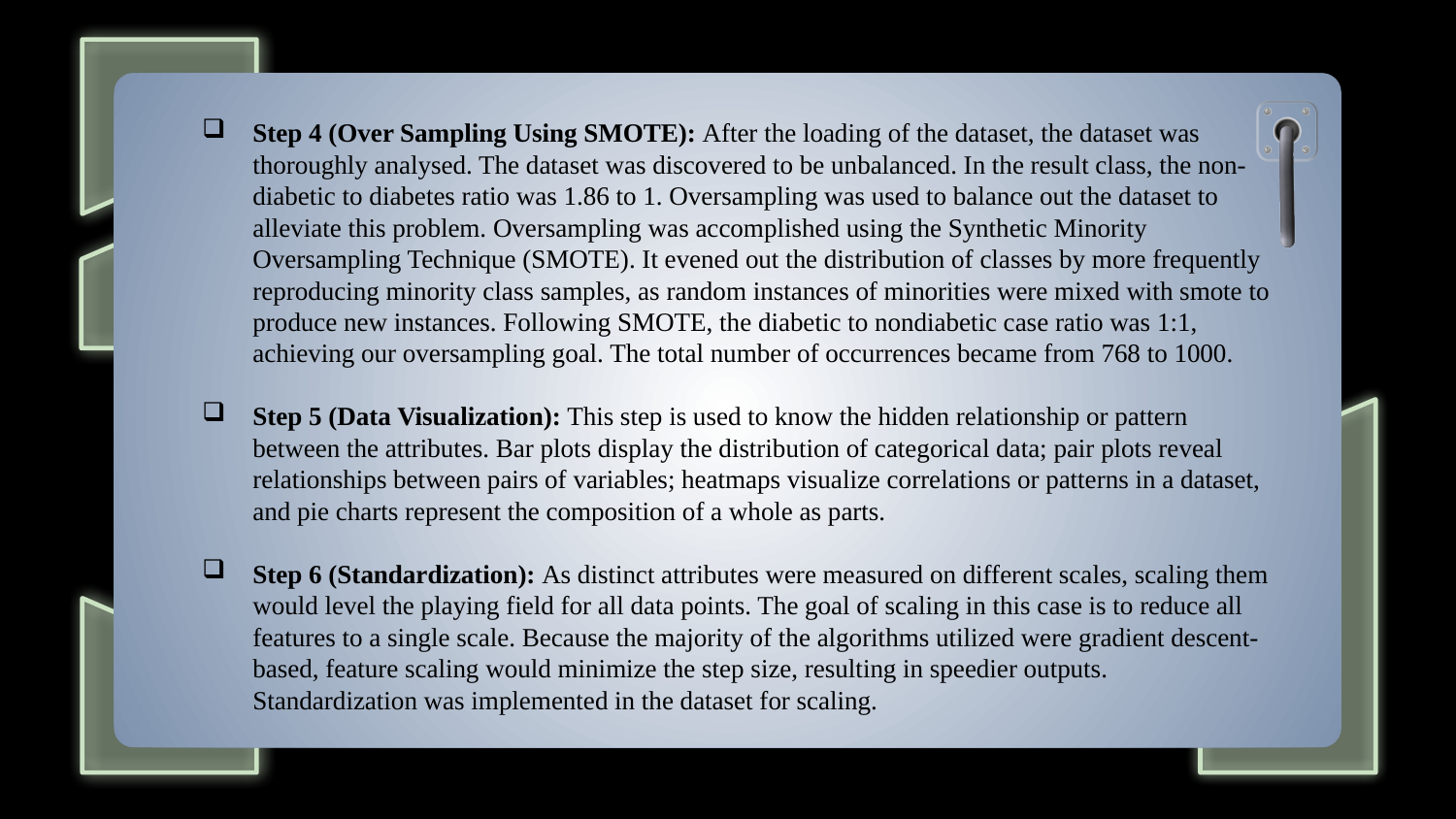

Step 4 (Over Sampling Using SMOTE): After the loading of the dataset, the dataset was thoroughly analysed. The dataset was discovered to be unbalanced. In the result class, the non- diabetic to diabetes ratio was 1.86 to 1. Oversampling was used to balance out the dataset to alleviate this problem. Oversampling was accomplished using the Synthetic Minority Oversampling Technique (SMOTE). It evened out the distribution of classes by more frequently reproducing minority class samples, as random instances of minorities were mixed with smote to produce new instances. Following SMOTE, the diabetic to nondiabetic case ratio was 1:1, achieving our oversampling goal. The total number of occurrences became from 768 to 1000.

Step 5 (Data Visualization): This step is used to know the hidden relationship or pattern between the attributes. Bar plots display the distribution of categorical data; pair plots reveal relationships between pairs of variables; heatmaps visualize correlations or patterns in a dataset, and pie charts represent the composition of a whole as parts.

Step 6 (Standardization): As distinct attributes were measured on different scales, scaling them would level the playing field for all data points. The goal of scaling in this case is to reduce all features to a single scale. Because the majority of the algorithms utilized were gradient descent-based, feature scaling would minimize the step size, resulting in speedier outputs. Standardization was implemented in the dataset for scaling.